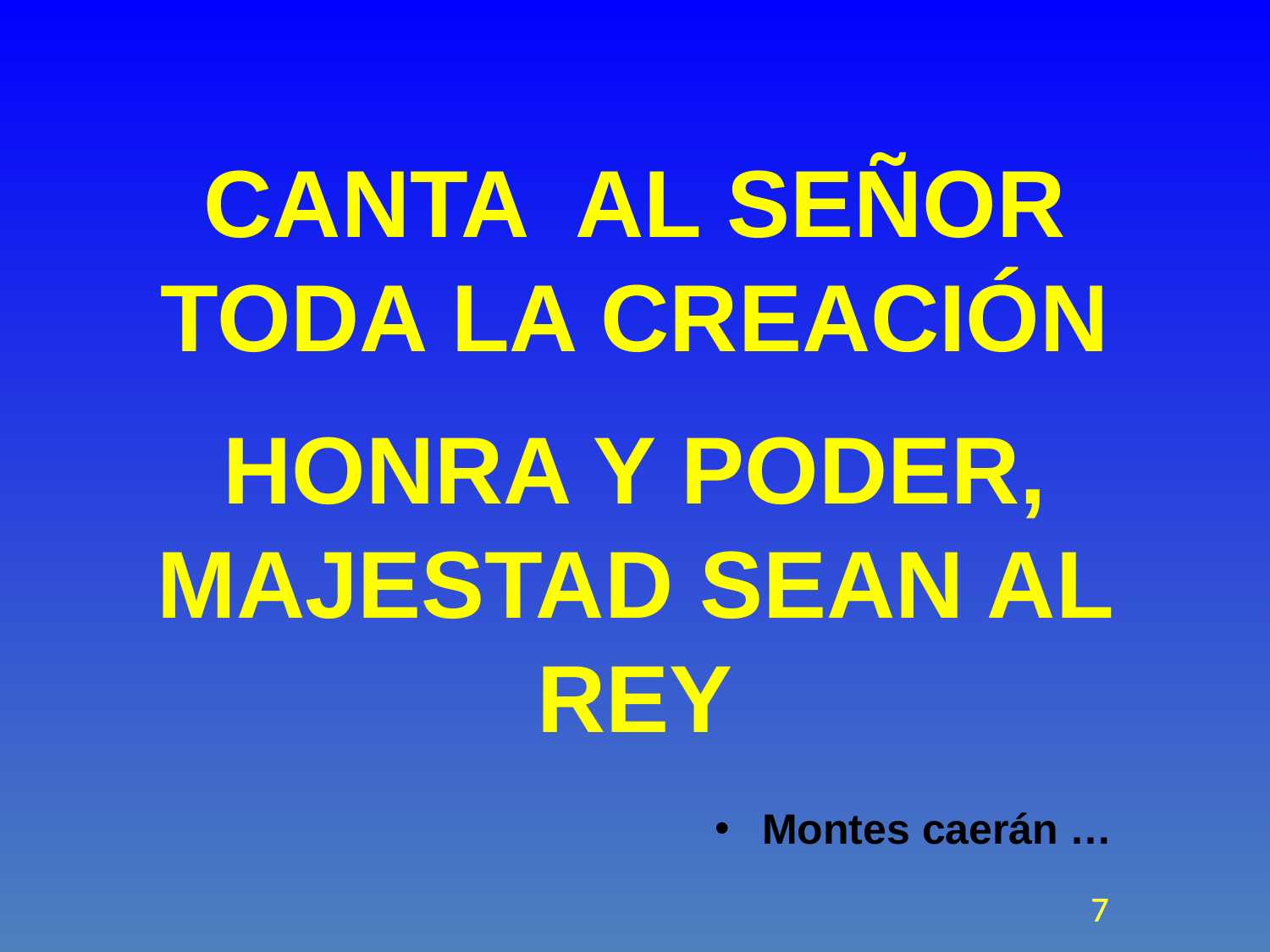

CANTA  AL SEÑOR
TODA LA CREACIÓN
HONRA Y PODER,
MAJESTAD SEAN AL REY
Montes caerán …
7
7
7